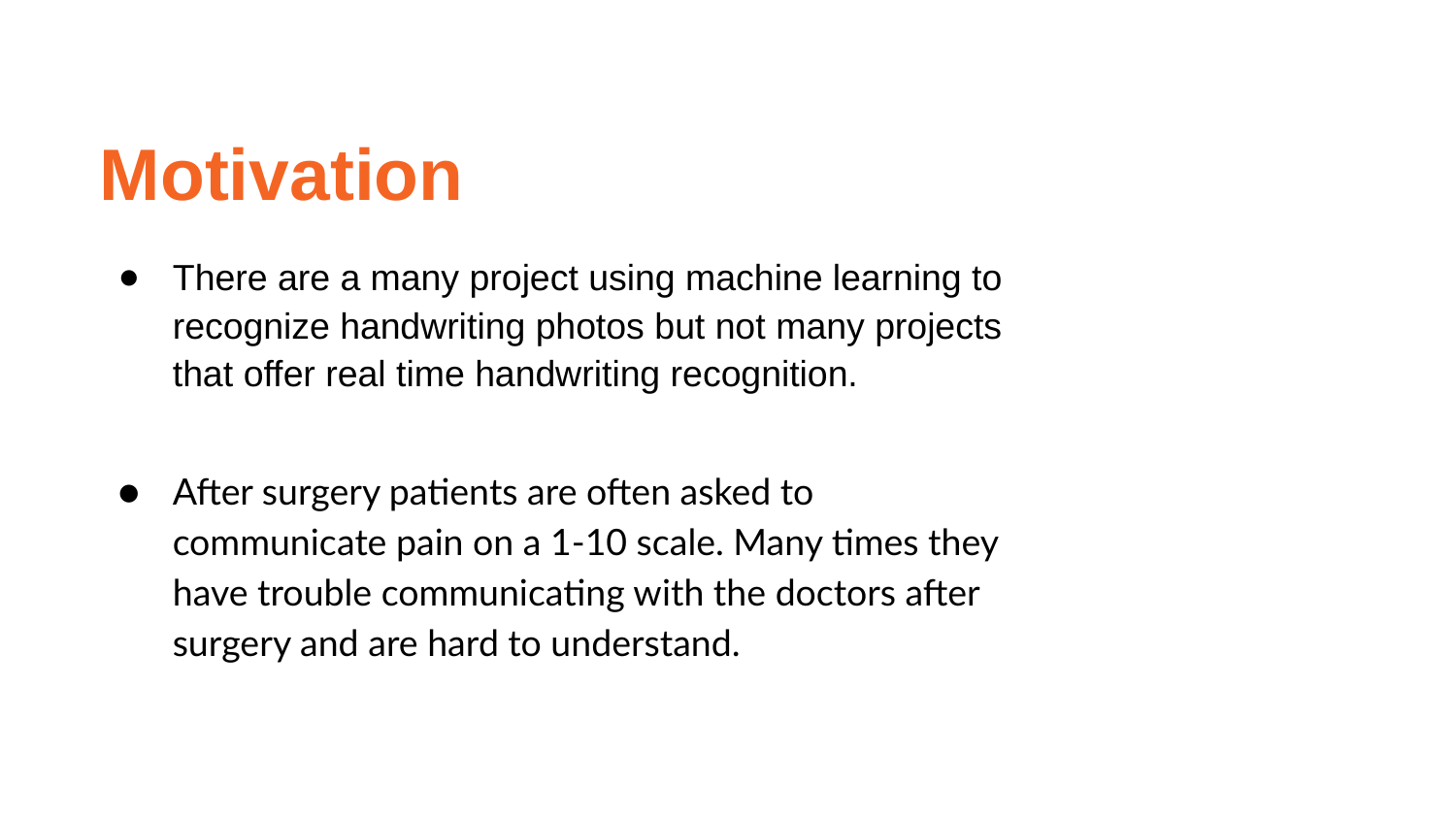

Motivation
There are a many project using machine learning to recognize handwriting photos but not many projects that offer real time handwriting recognition.

After surgery patients are often asked to communicate pain on a 1-10 scale. Many times they have trouble communicating with the doctors after surgery and are hard to understand.